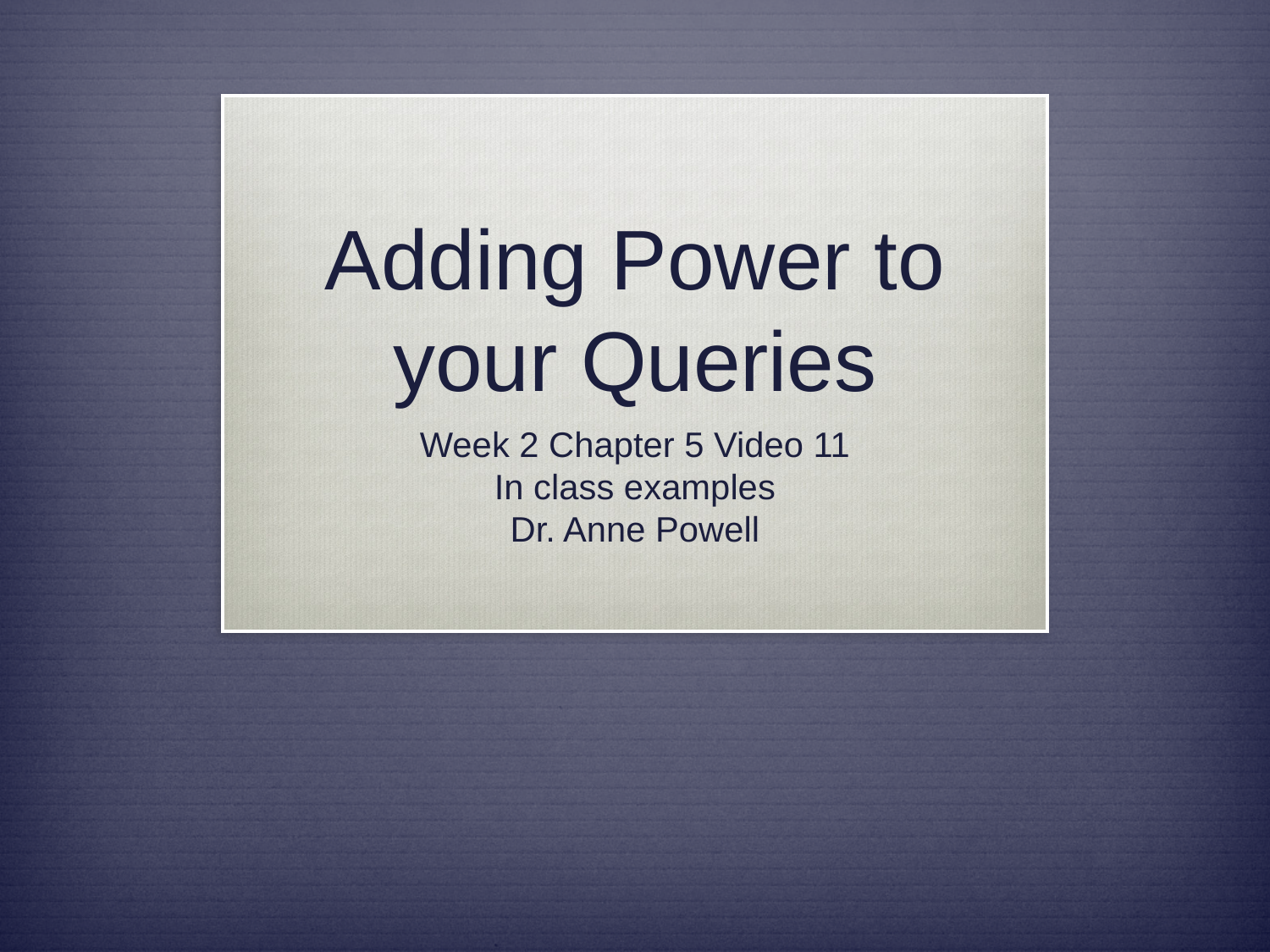

# Adding Power to your Queries
Week 2 Chapter 5 Video 11
In class examples
Dr. Anne Powell